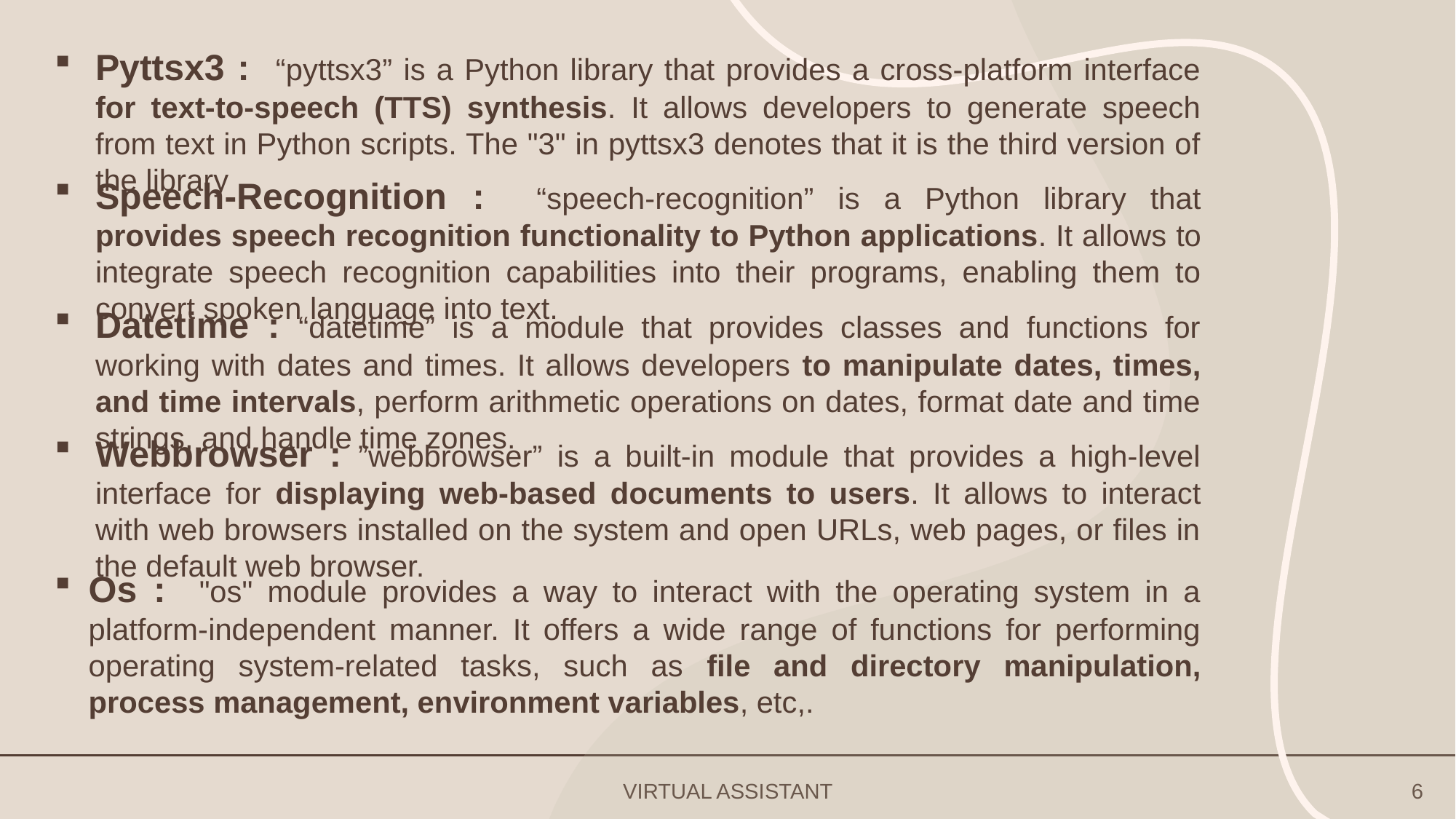

Pyttsx3 :  “pyttsx3” is a Python library that provides a cross-platform interface for text-to-speech (TTS) synthesis. It allows developers to generate speech from text in Python scripts. The "3" in pyttsx3 denotes that it is the third version of the library
Speech-Recognition :  “speech-recognition” is a Python library that provides speech recognition functionality to Python applications. It allows to integrate speech recognition capabilities into their programs, enabling them to convert spoken language into text.
Datetime : “datetime” is a module that provides classes and functions for working with dates and times. It allows developers to manipulate dates, times, and time intervals, perform arithmetic operations on dates, format date and time strings, and handle time zones.
Webbrowser : ”webbrowser” is a built-in module that provides a high-level interface for displaying web-based documents to users. It allows to interact with web browsers installed on the system and open URLs, web pages, or files in the default web browser.
Os :  "os" module provides a way to interact with the operating system in a platform-independent manner. It offers a wide range of functions for performing operating system-related tasks, such as file and directory manipulation, process management, environment variables, etc,.
VIRTUAL ASSISTANT
6